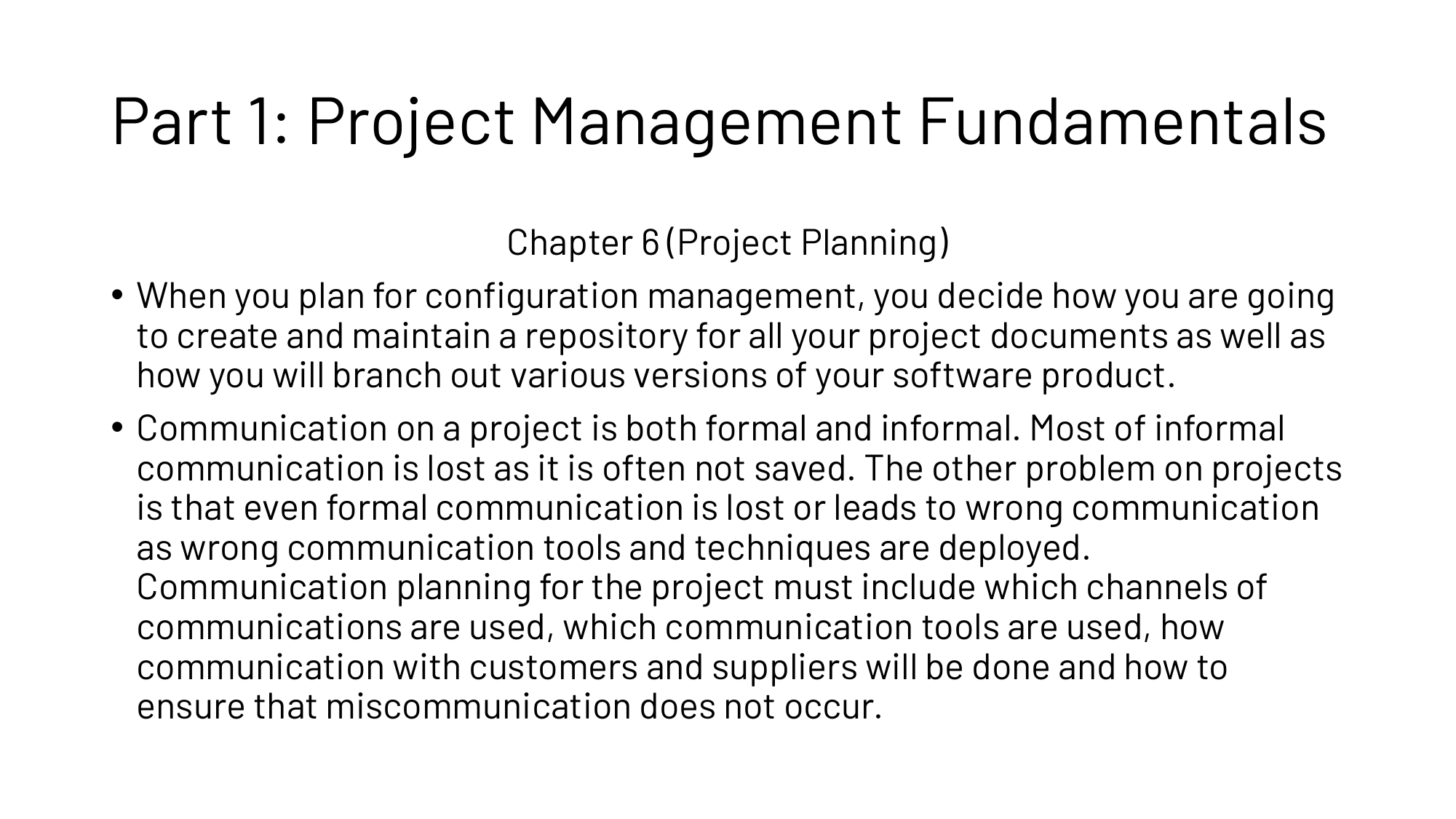

# Part 1: Project Management Fundamentals
Chapter 6 (Project Planning)
When you plan for configuration management, you decide how you are going to create and maintain a repository for all your project documents as well as how you will branch out various versions of your software product.
Communication on a project is both formal and informal. Most of informal communication is lost as it is often not saved. The other problem on projects is that even formal communication is lost or leads to wrong communication as wrong communication tools and techniques are deployed. Communication planning for the project must include which channels of communications are used, which communication tools are used, how communication with customers and suppliers will be done and how to ensure that miscommunication does not occur.